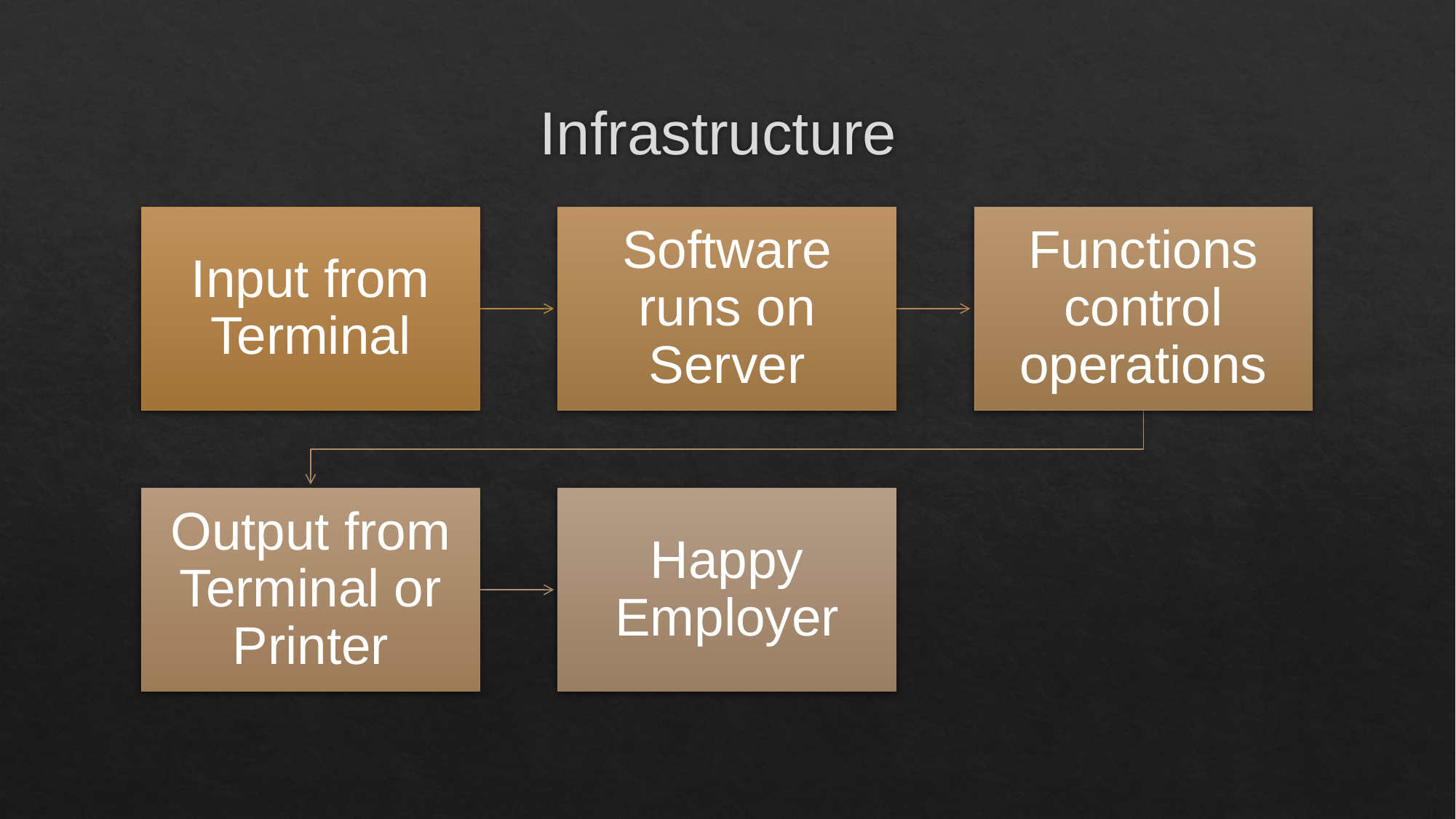

# Infrastructure

Input from Terminal

Software runs on Server

Functions control operations

Output from Terminal or Printer
Happy Employer